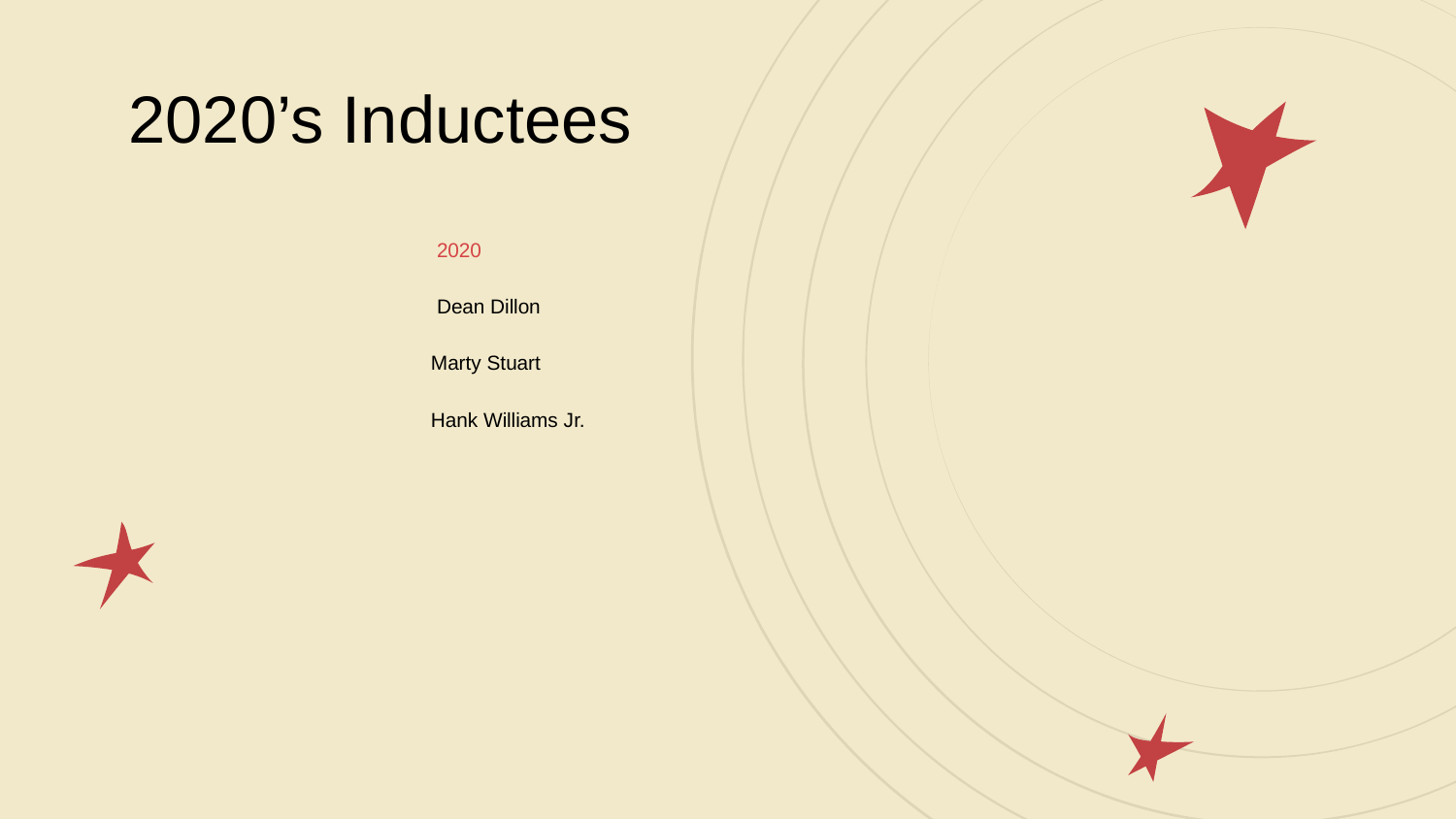

2020
Dean Dillon
		  Marty Stuart
		  Hank Williams Jr.

# 2020’s Inductees